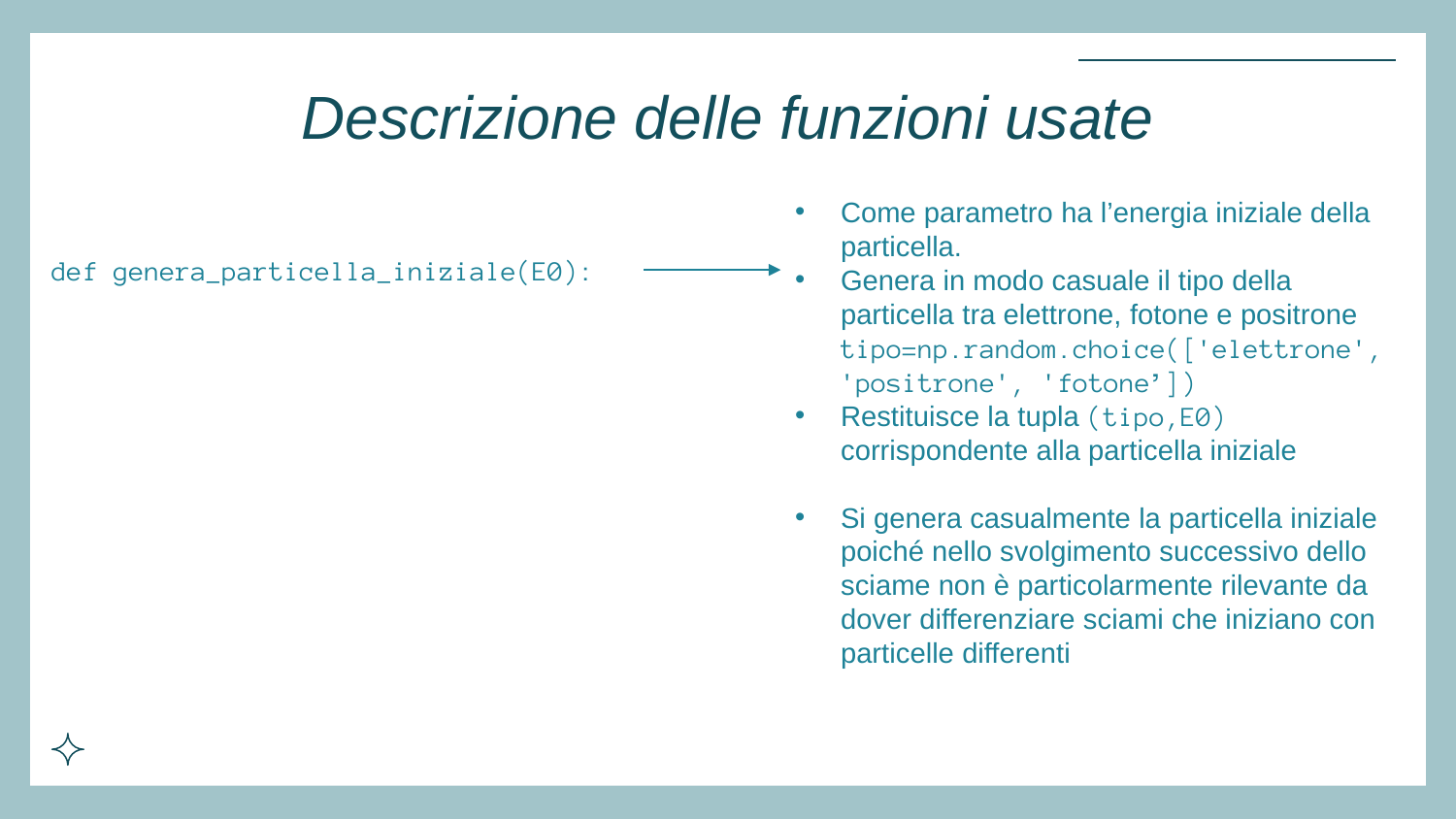

# Descrizione delle funzioni usate
Come parametro ha l’energia iniziale della particella.
Genera in modo casuale il tipo della particella tra elettrone, fotone e positrone  tipo=np.random.choice(['elettrone', 'positrone', 'fotone’])
Restituisce la tupla (tipo,E0) corrispondente alla particella iniziale

Si genera casualmente la particella iniziale poiché nello svolgimento successivo dello sciame non è particolarmente rilevante da dover differenziare sciami che iniziano con particelle differenti
def genera_particella_iniziale(E0):